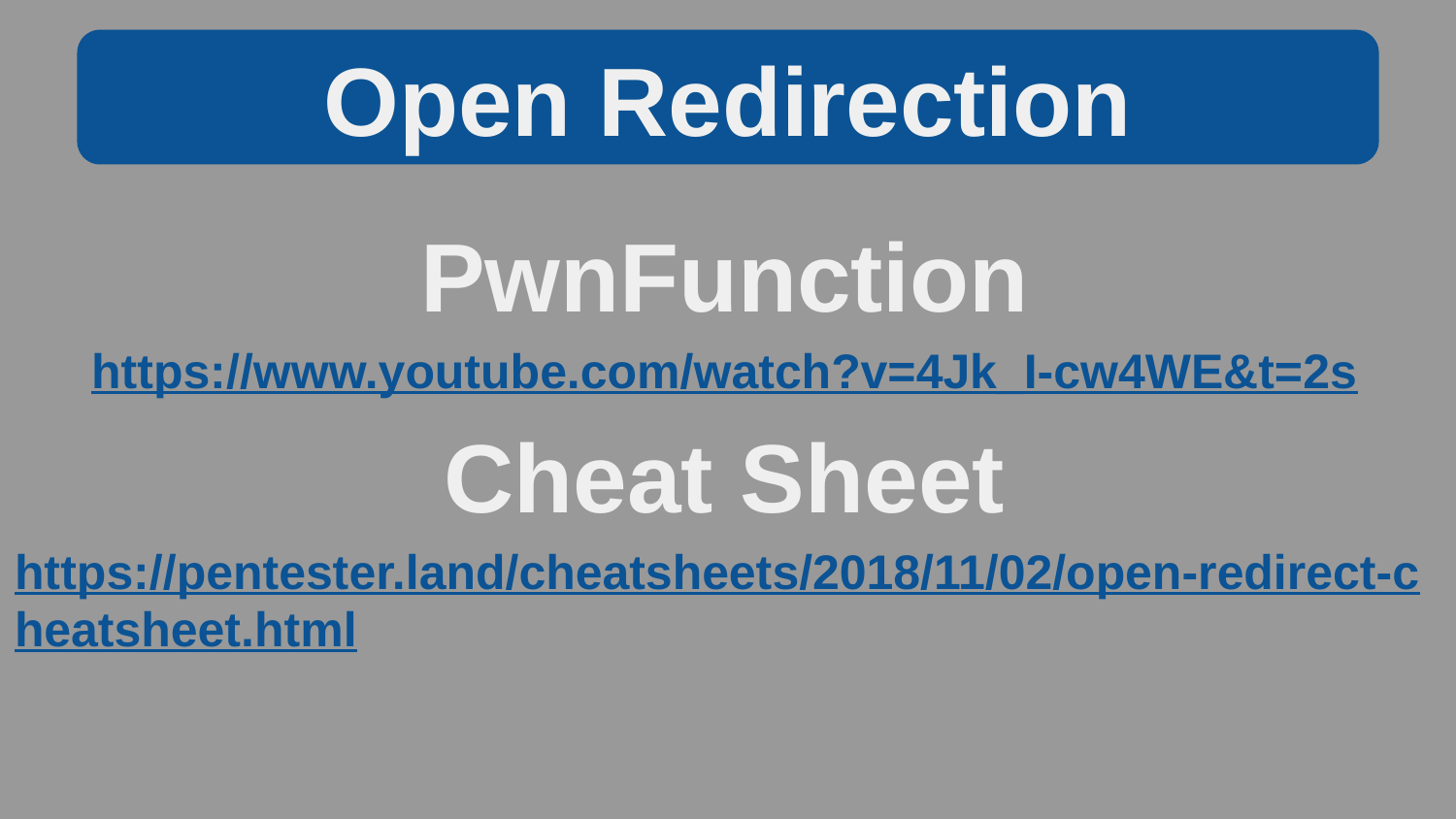

Open Redirection
PwnFunction
https://www.youtube.com/watch?v=4Jk_I-cw4WE&t=2s
Cheat Sheet
https://pentester.land/cheatsheets/2018/11/02/open-redirect-cheatsheet.html